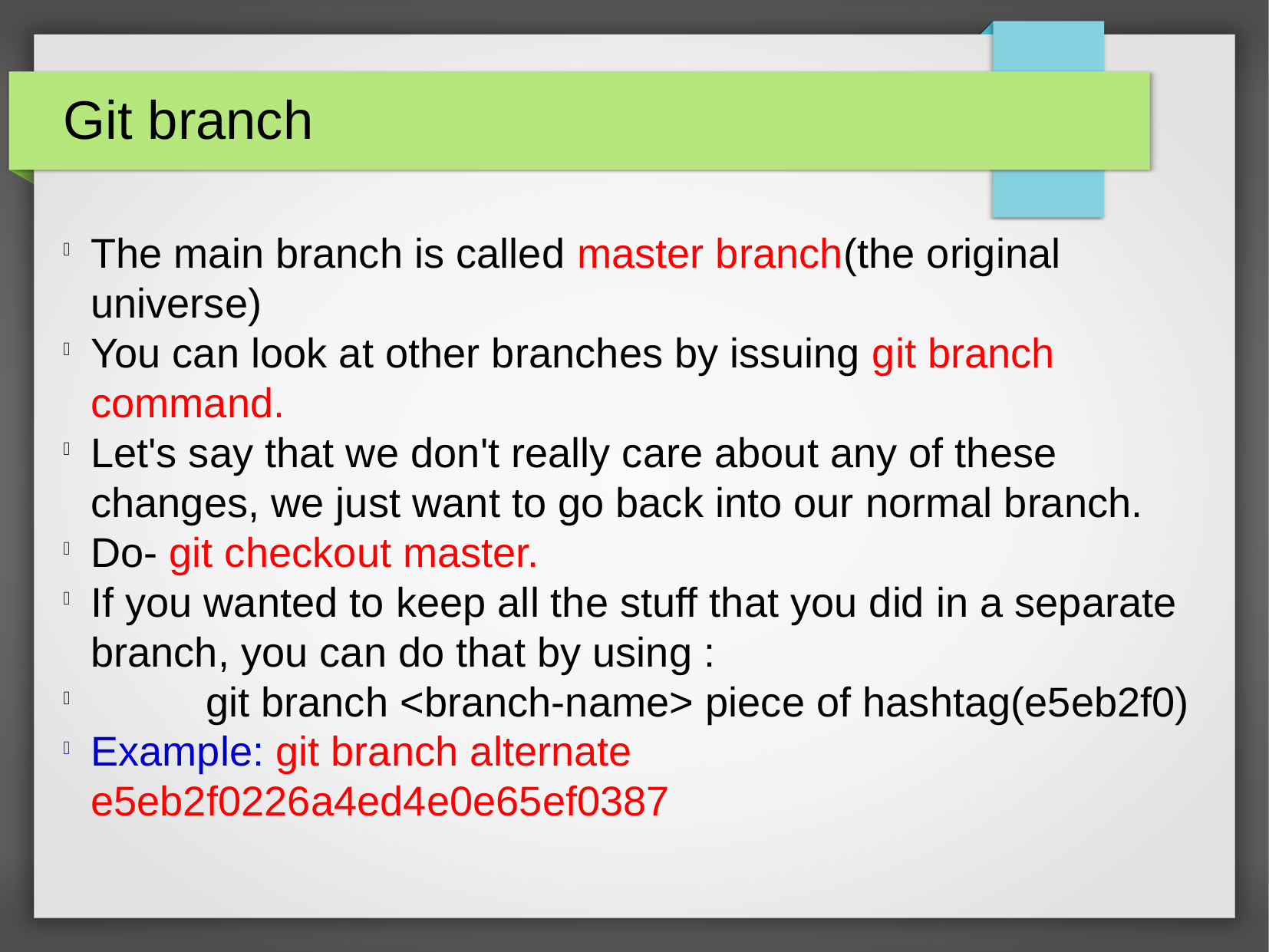

Git branch
The main branch is called master branch(the original universe)
You can look at other branches by issuing git branch command.
Let's say that we don't really care about any of these changes, we just want to go back into our normal branch.
Do- git checkout master.
If you wanted to keep all the stuff that you did in a separate branch, you can do that by using :
          git branch <branch-name> piece of hashtag(e5eb2f0)
Example: git branch alternate  e5eb2f0226a4ed4e0e65ef0387